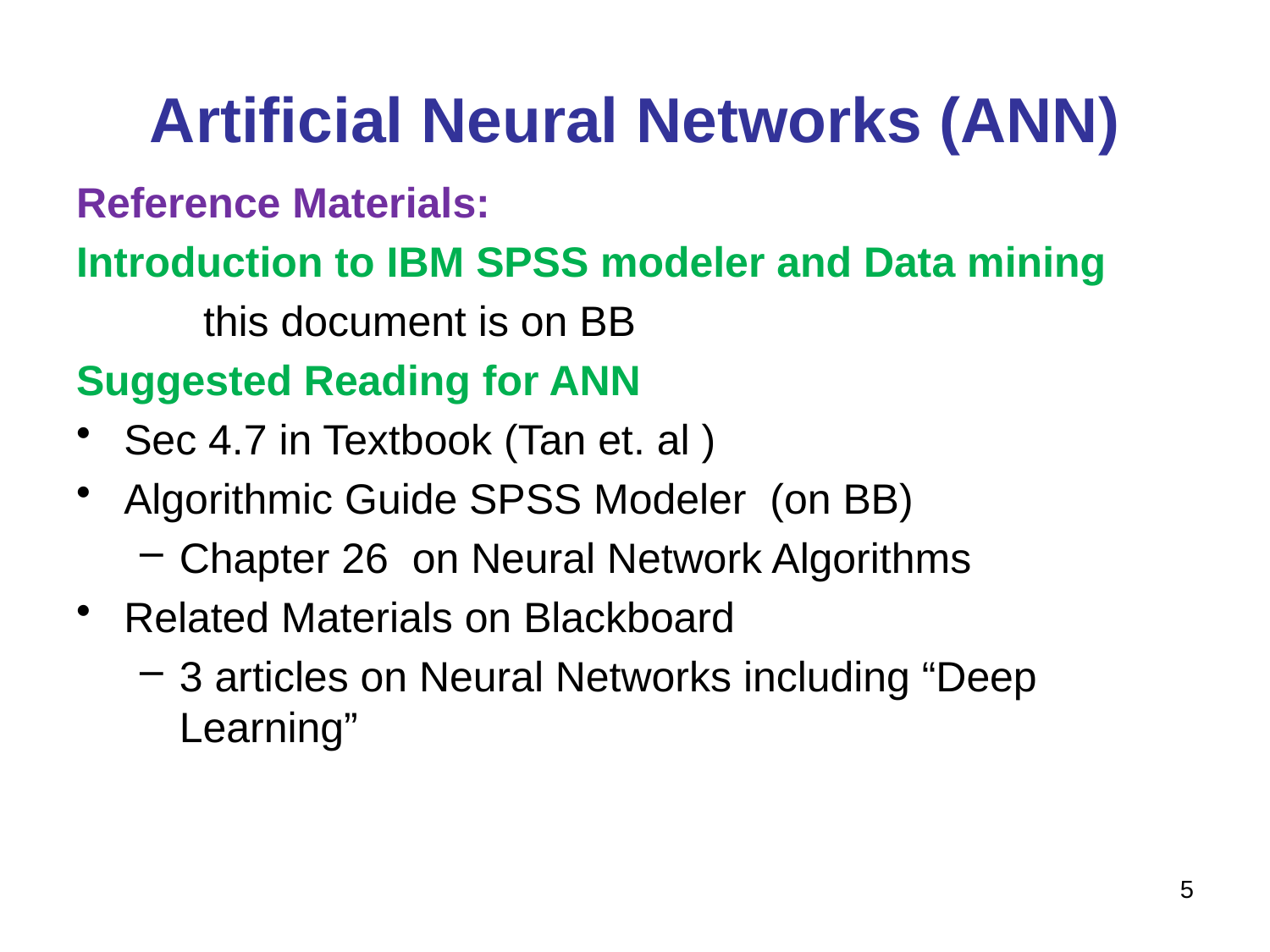

# Artificial Neural Networks (ANN)
Reference Materials:
Introduction to IBM SPSS modeler and Data mining
 	this document is on BB
Suggested Reading for ANN
Sec 4.7 in Textbook (Tan et. al )
Algorithmic Guide SPSS Modeler  (on BB)
Chapter 26  on Neural Network Algorithms
Related Materials on Blackboard
3 articles on Neural Networks including “Deep Learning”
5